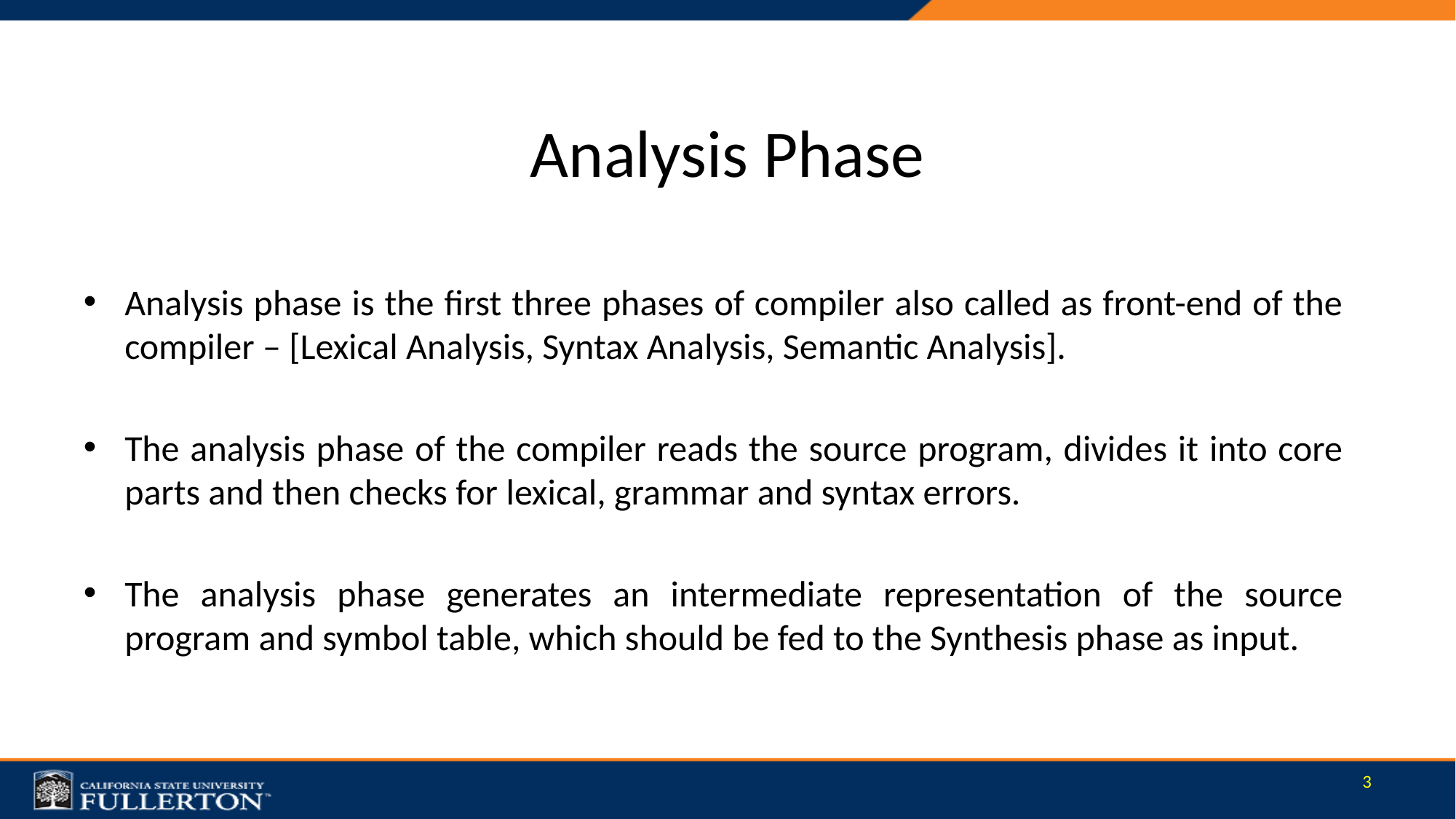

# Analysis Phase
Analysis phase is the first three phases of compiler also called as front-end of the compiler – [Lexical Analysis, Syntax Analysis, Semantic Analysis].

The analysis phase of the compiler reads the source program, divides it into core parts and then checks for lexical, grammar and syntax errors.

The analysis phase generates an intermediate representation of the source program and symbol table, which should be fed to the Synthesis phase as input.
3